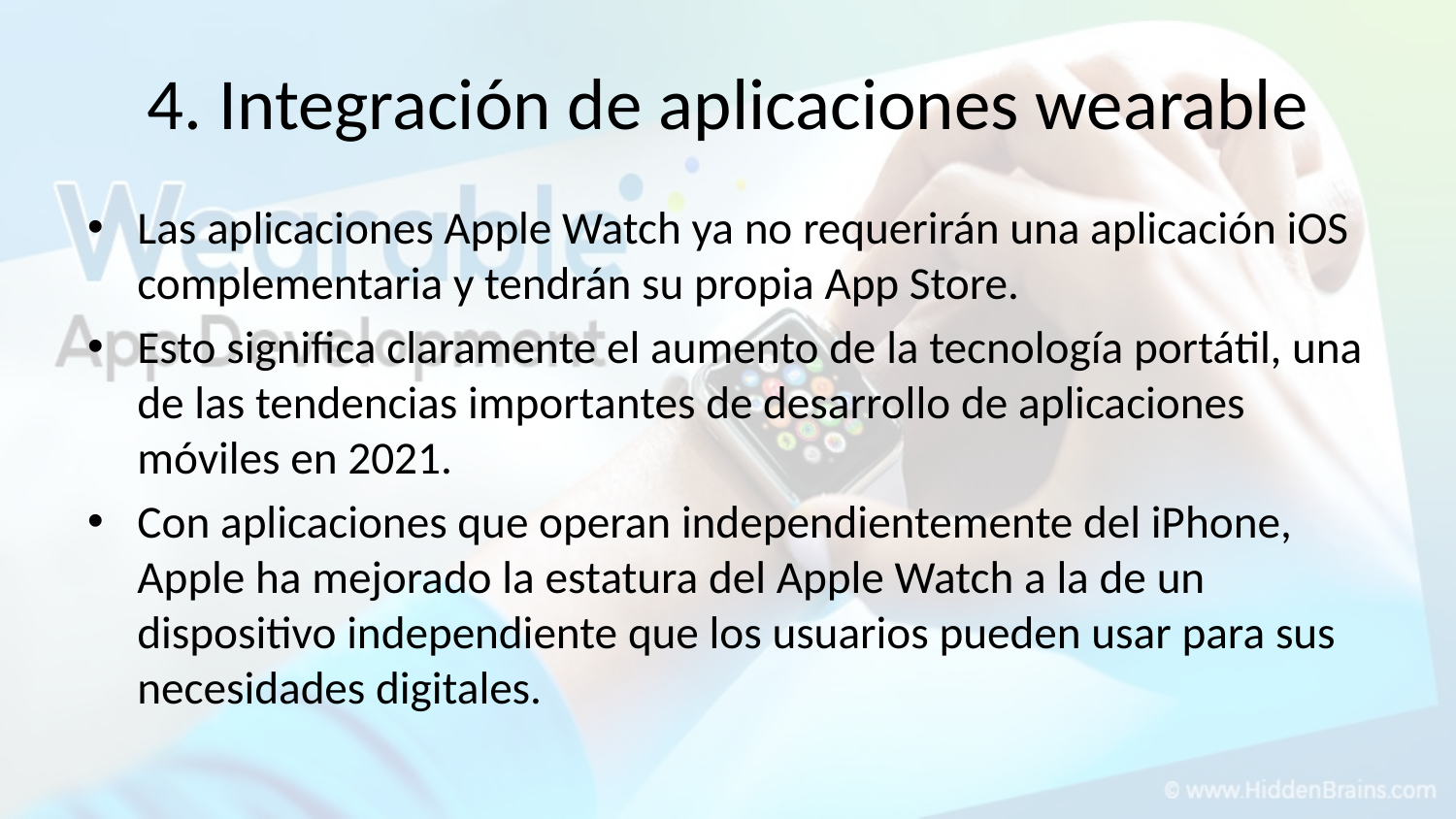

# 4. Integración de aplicaciones wearable
Las aplicaciones Apple Watch ya no requerirán una aplicación iOS complementaria y tendrán su propia App Store.
Esto significa claramente el aumento de la tecnología portátil, una de las tendencias importantes de desarrollo de aplicaciones móviles en 2021.
Con aplicaciones que operan independientemente del iPhone, Apple ha mejorado la estatura del Apple Watch a la de un dispositivo independiente que los usuarios pueden usar para sus necesidades digitales.